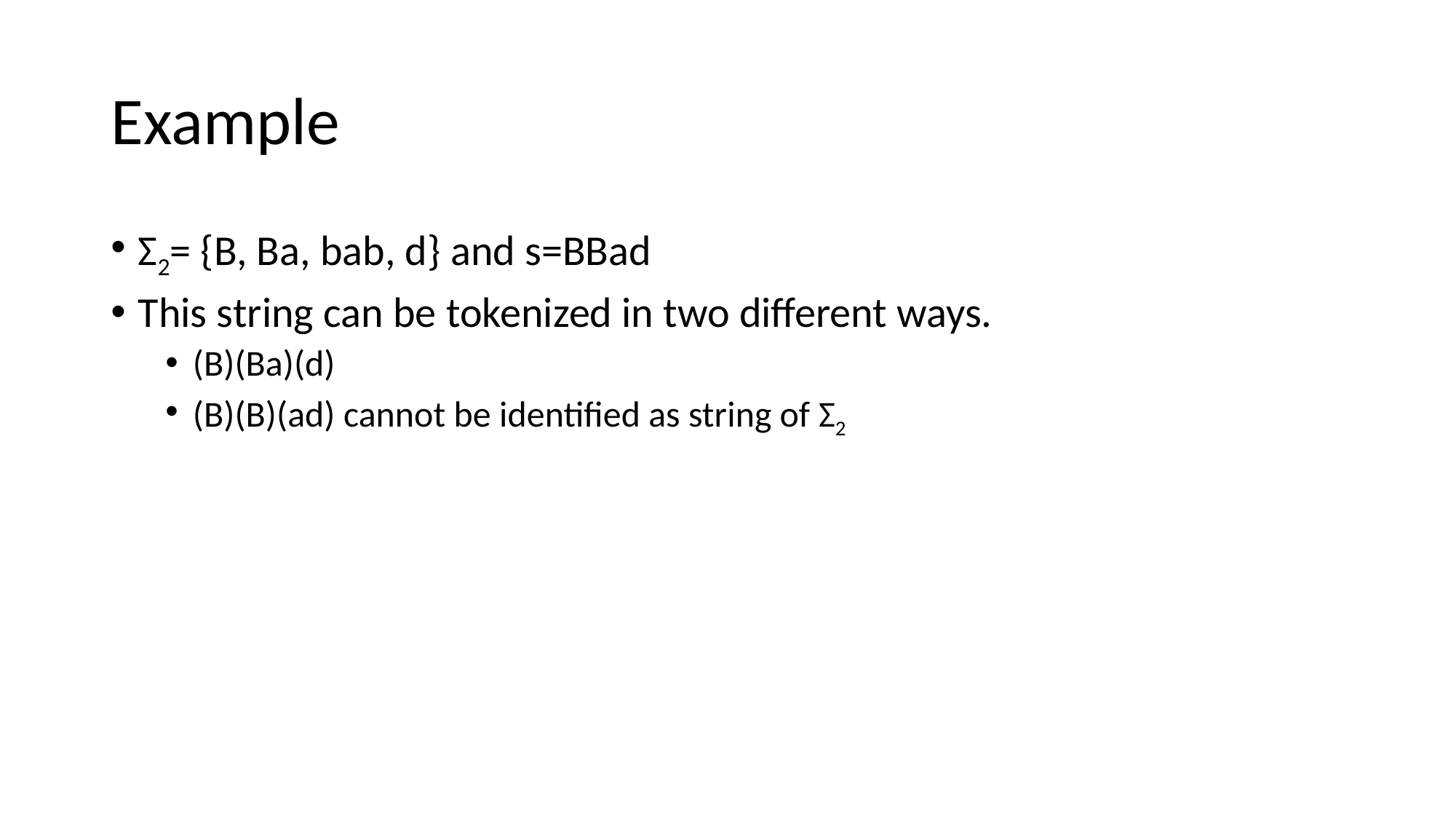

# Example
Σ2= {B, Ba, bab, d} and s=BBad
This string can be tokenized in two different ways.
(B)(Ba)(d)
(B)(B)(ad) cannot be identified as string of Σ2